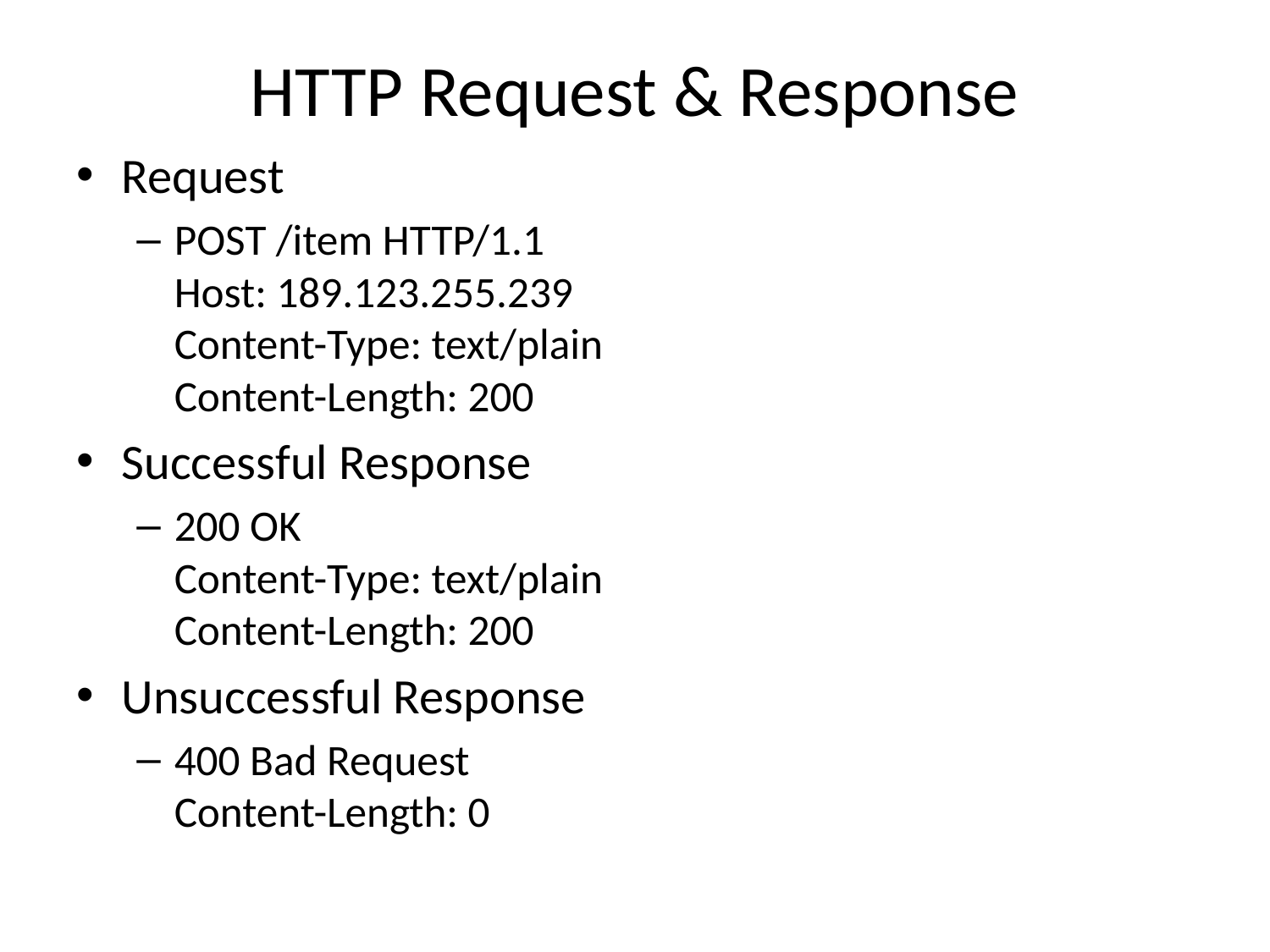

# HTTP Request & Response
Request
POST /item HTTP/1.1
Host: 189.123.255.239
Content-Type: text/plain
Content-Length: 200
Successful Response
200 OK
Content-Type: text/plain
Content-Length: 200
Unsuccessful Response
400 Bad Request
Content-Length: 0